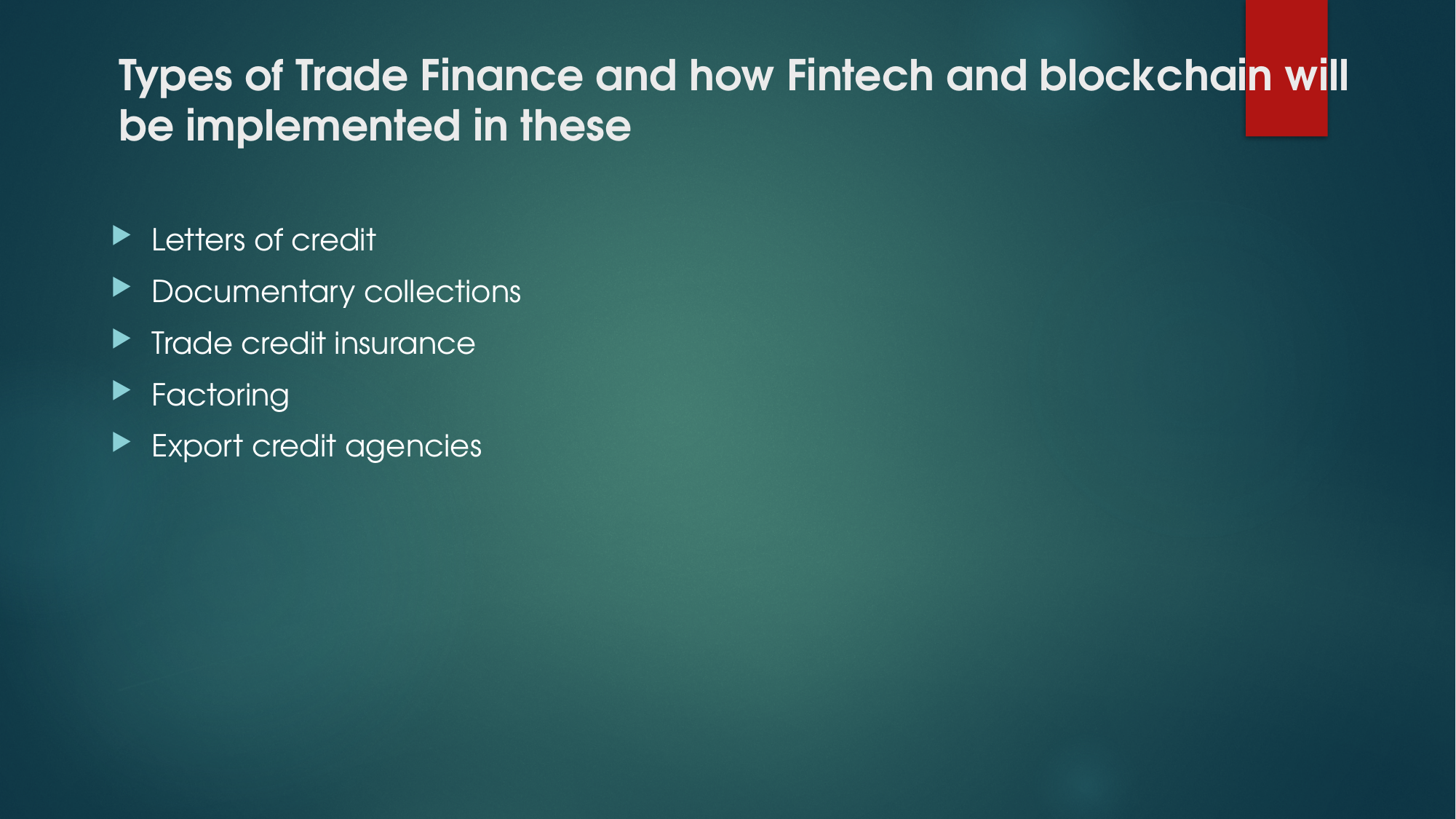

# Types of Trade Finance and how Fintech and blockchain will be implemented in these
Letters of credit
Documentary collections
Trade credit insurance
Factoring
Export credit agencies